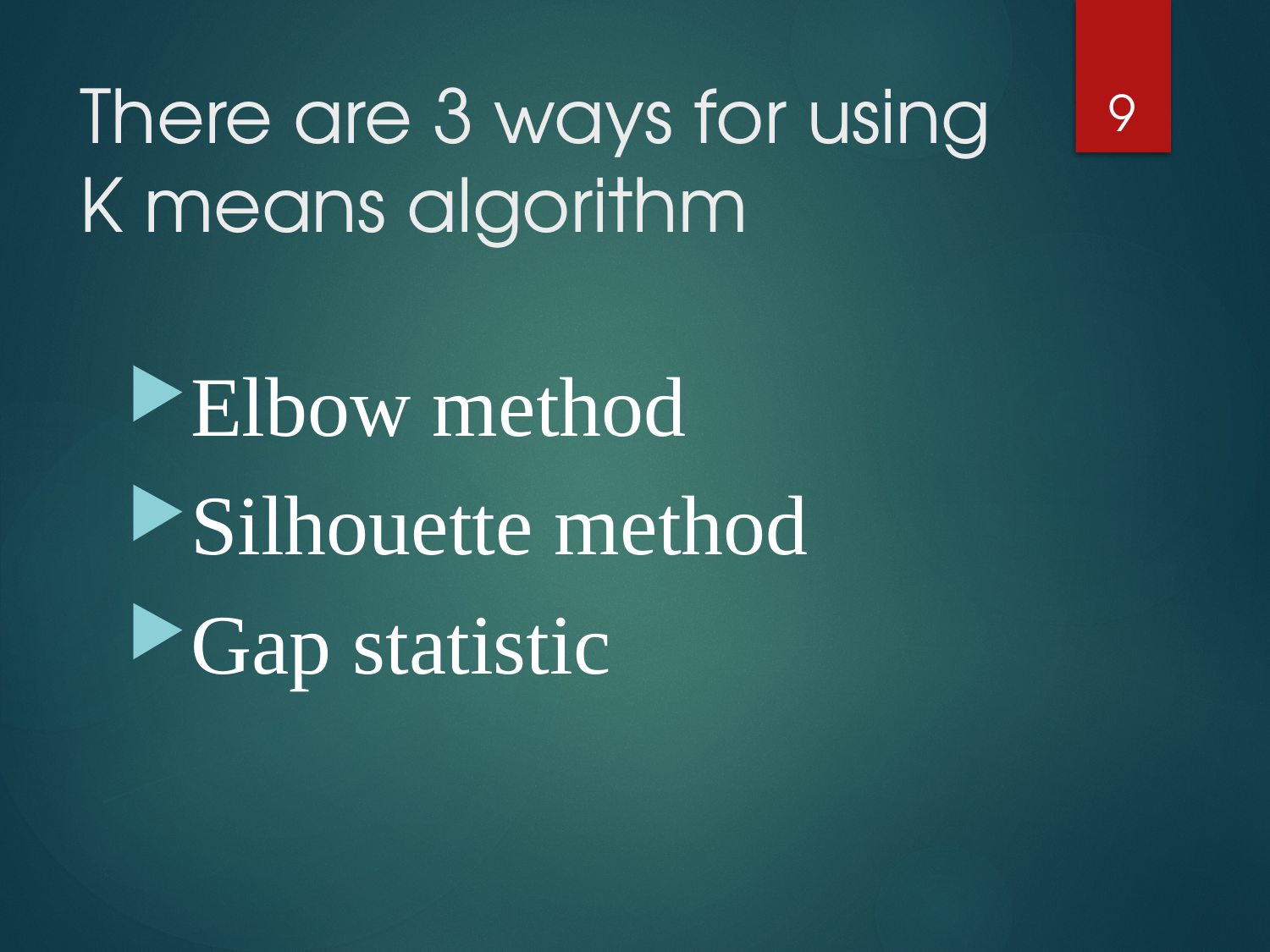

9
# There are 3 ways for using K means algorithm

Elbow method
Silhouette method
Gap statistic